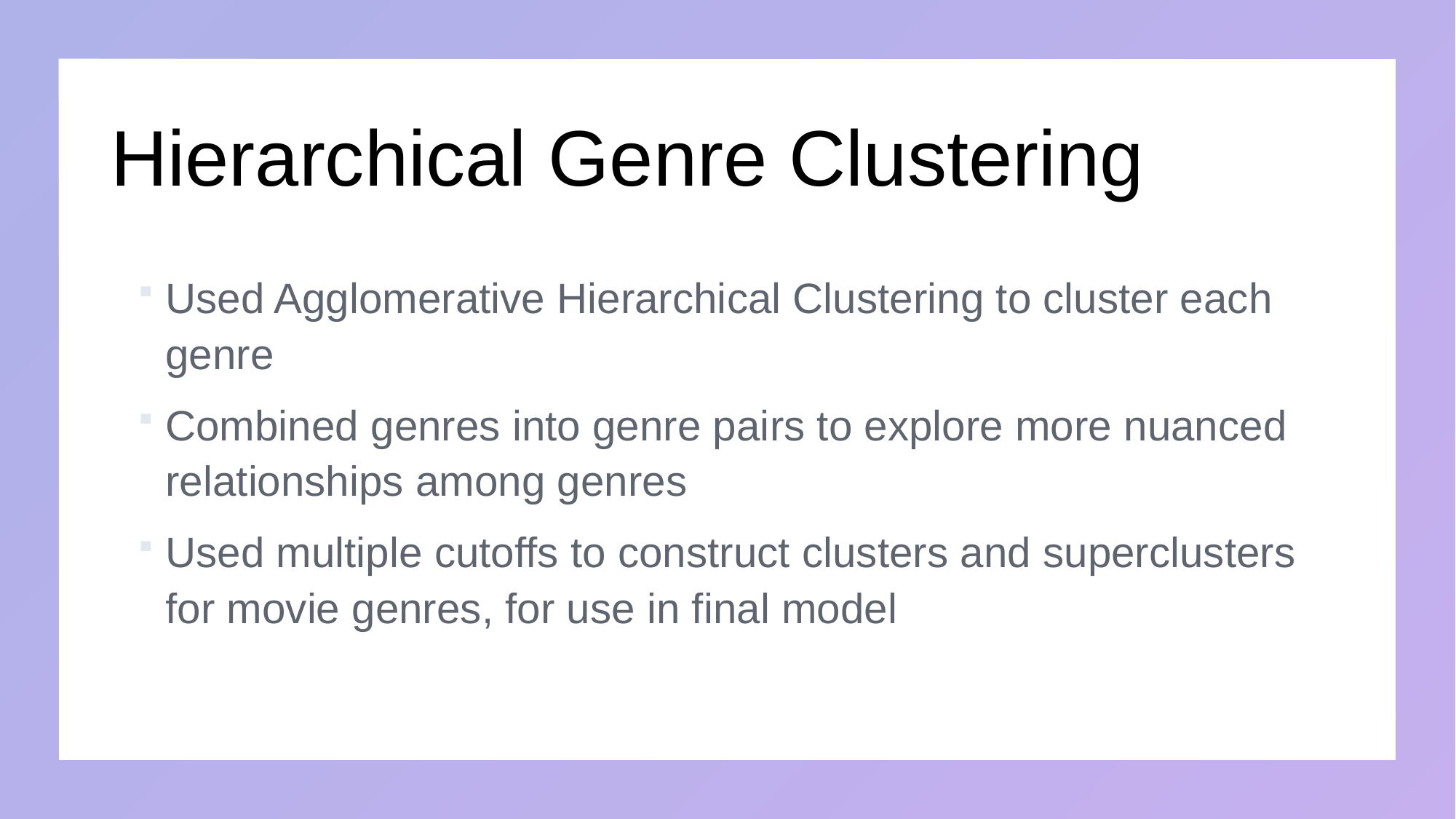

# Hierarchical Genre Clustering
Used Agglomerative Hierarchical Clustering to cluster each genre
Combined genres into genre pairs to explore more nuanced relationships among genres
Used multiple cutoffs to construct clusters and superclusters for movie genres, for use in final model